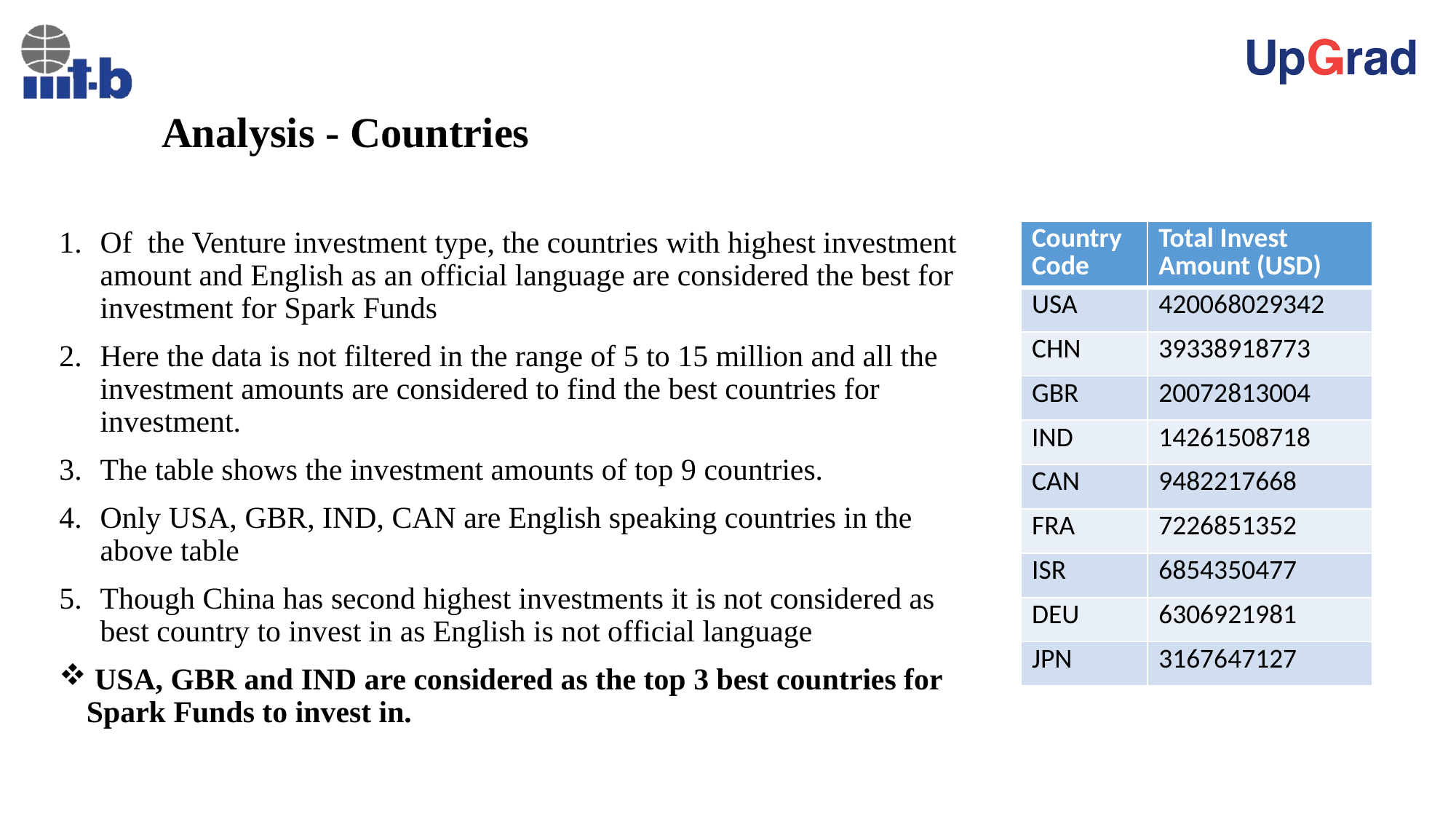

# Analysis - Countries
Of  the Venture investment type, the countries with highest investment amount and English as an official language are considered the best for investment for Spark Funds
Here the data is not filtered in the range of 5 to 15 million and all the investment amounts are considered to find the best countries for investment.
The table shows the investment amounts of top 9 countries.
Only USA, GBR, IND, CAN are English speaking countries in the above table
Though China has second highest investments it is not considered as best country to invest in as English is not official language
 USA, GBR and IND are considered as the top 3 best countries for Spark Funds to invest in.

| Country Code | Total Invest Amount (USD) |
| --- | --- |
| USA | 420068029342 |
| CHN | 39338918773 |
| GBR | 20072813004 |
| IND | 14261508718 |
| CAN | 9482217668 |
| FRA | 7226851352 |
| ISR | 6854350477 |
| DEU | 6306921981 |
| JPN | 3167647127 |